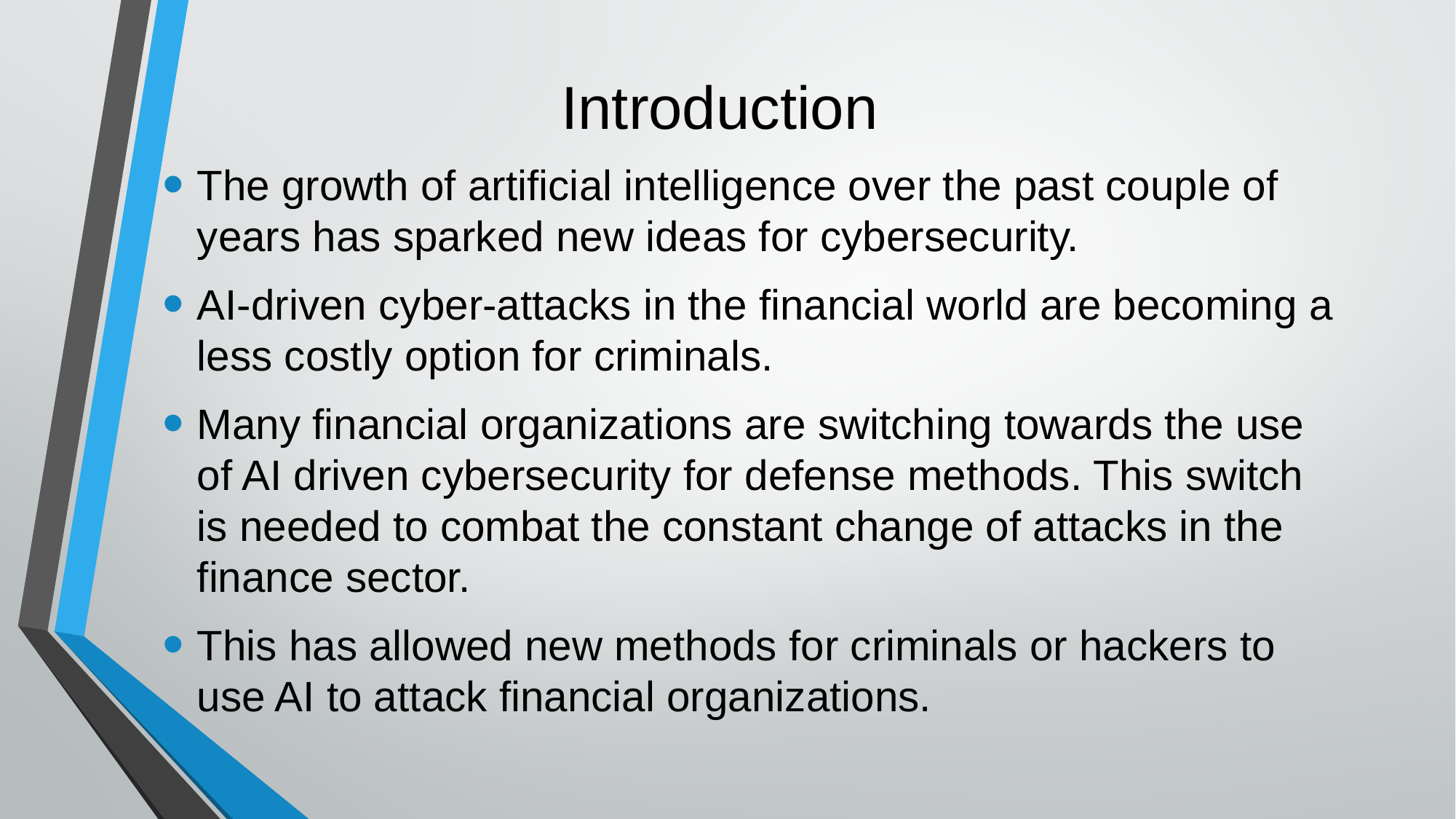

# Introduction
The growth of artificial intelligence over the past couple of years has sparked new ideas for cybersecurity.
AI-driven cyber-attacks in the financial world are becoming a less costly option for criminals.
Many financial organizations are switching towards the use of AI driven cybersecurity for defense methods. This switch is needed to combat the constant change of attacks in the finance sector.
This has allowed new methods for criminals or hackers to use AI to attack financial organizations.